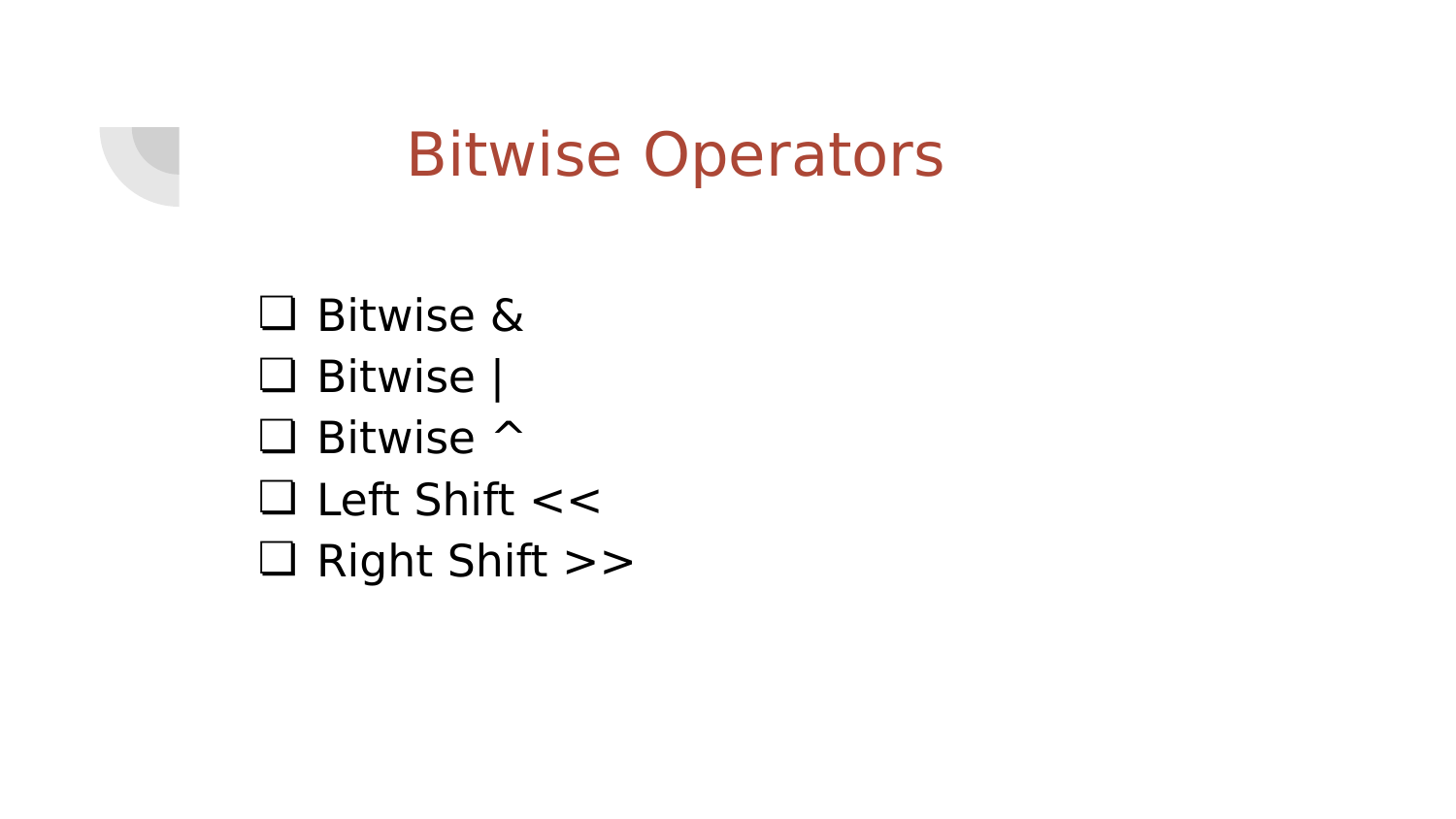

# Bitwise Operators

Bitwise &
Bitwise |
Bitwise ^
Left Shift <<
Right Shift >>